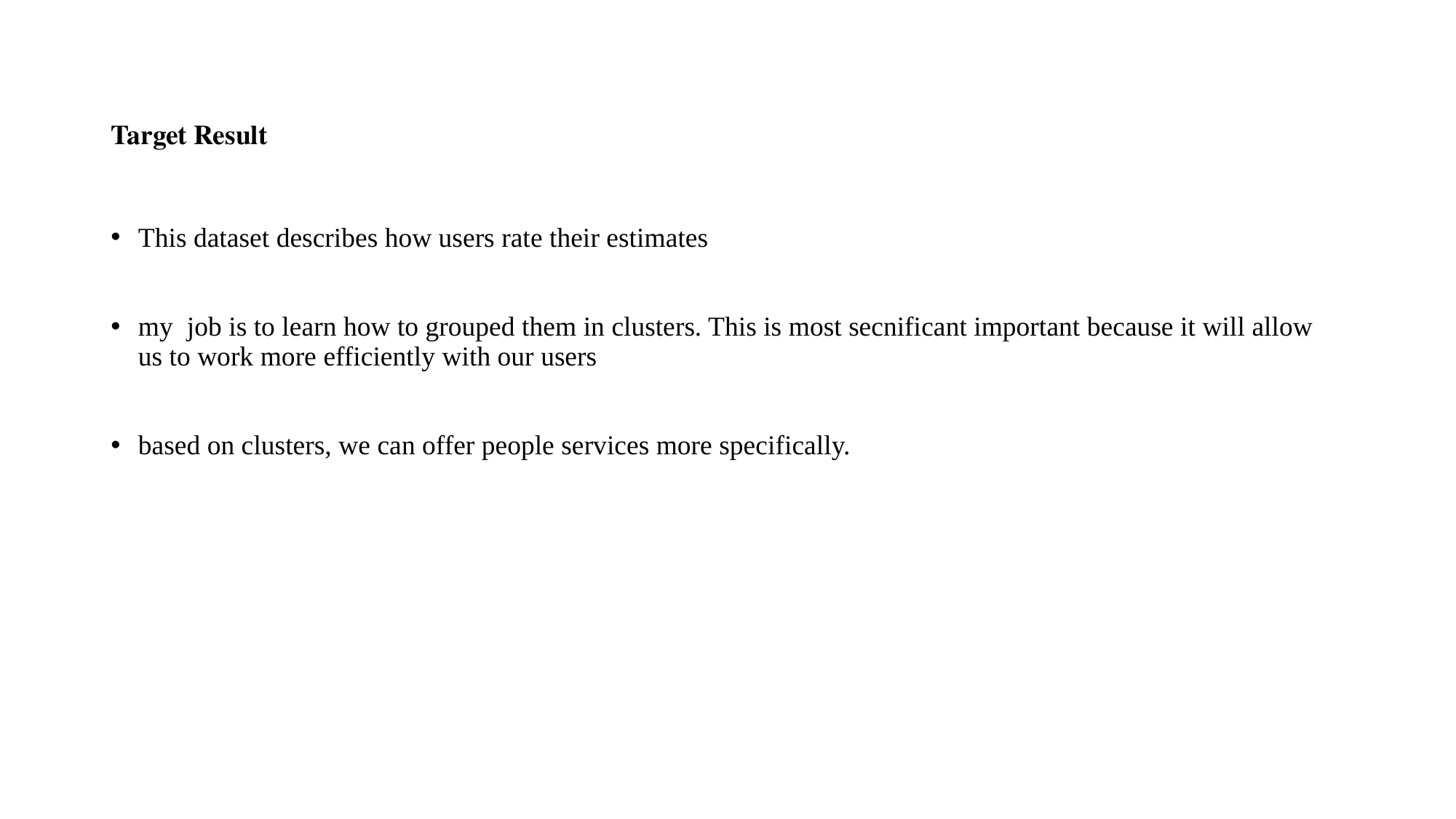

# Target Result
This dataset describes how users rate their estimates

my  job is to learn how to grouped them in clusters. This is most secnificant important because it will allow us to work more efficiently with our users

based on clusters, we can offer people services more specifically.